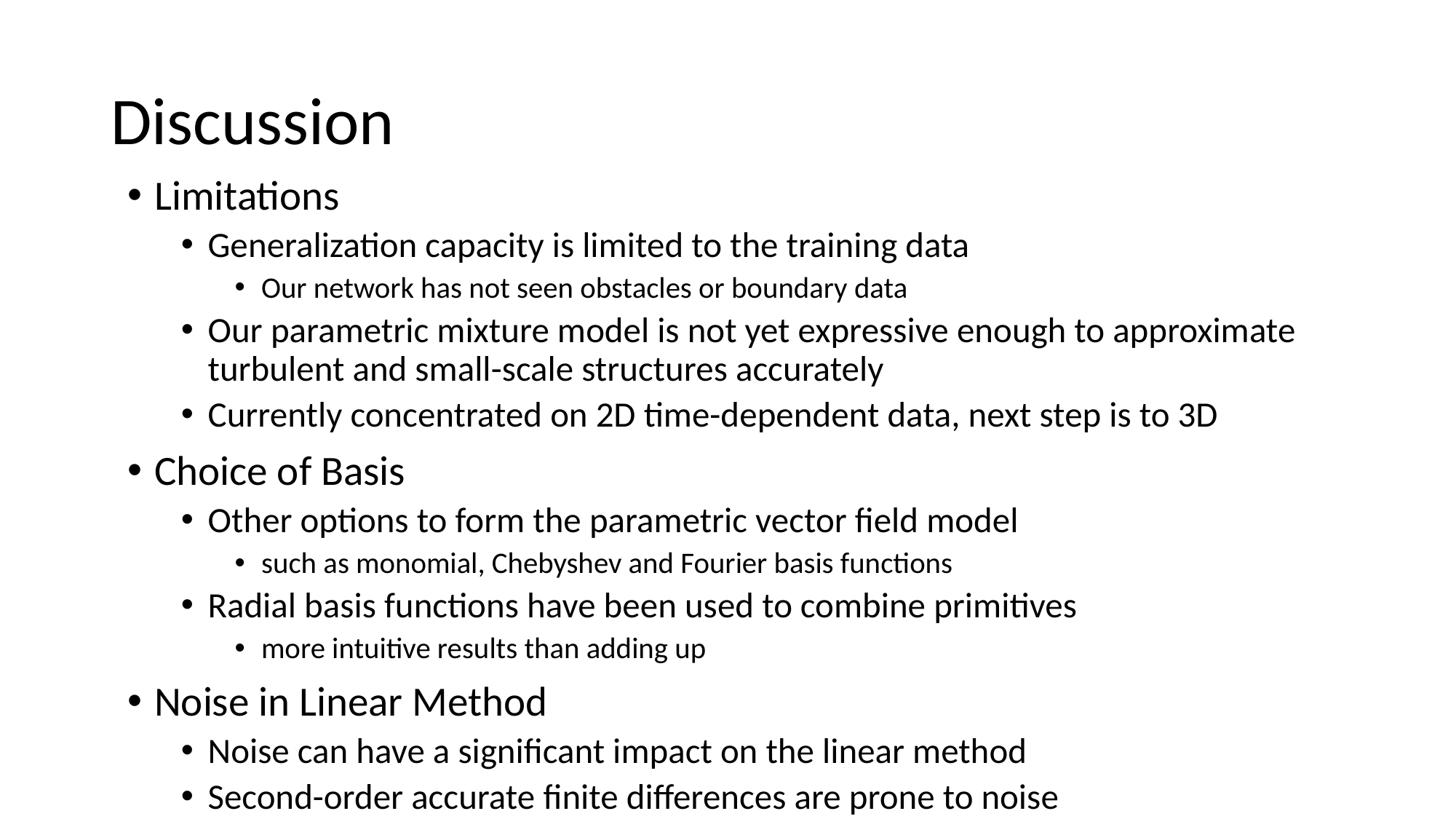

# Discussion
Limitations
Generalization capacity is limited to the training data
Our network has not seen obstacles or boundary data
Our parametric mixture model is not yet expressive enough to approximate turbulent and small-scale structures accurately
Currently concentrated on 2D time-dependent data, next step is to 3D
Choice of Basis
Other options to form the parametric vector field model
such as monomial, Chebyshev and Fourier basis functions
Radial basis functions have been used to combine primitives
more intuitive results than adding up
Noise in Linear Method
Noise can have a significant impact on the linear method
Second-order accurate finite differences are prone to noise
CNN-based approach removes the noise implicitly